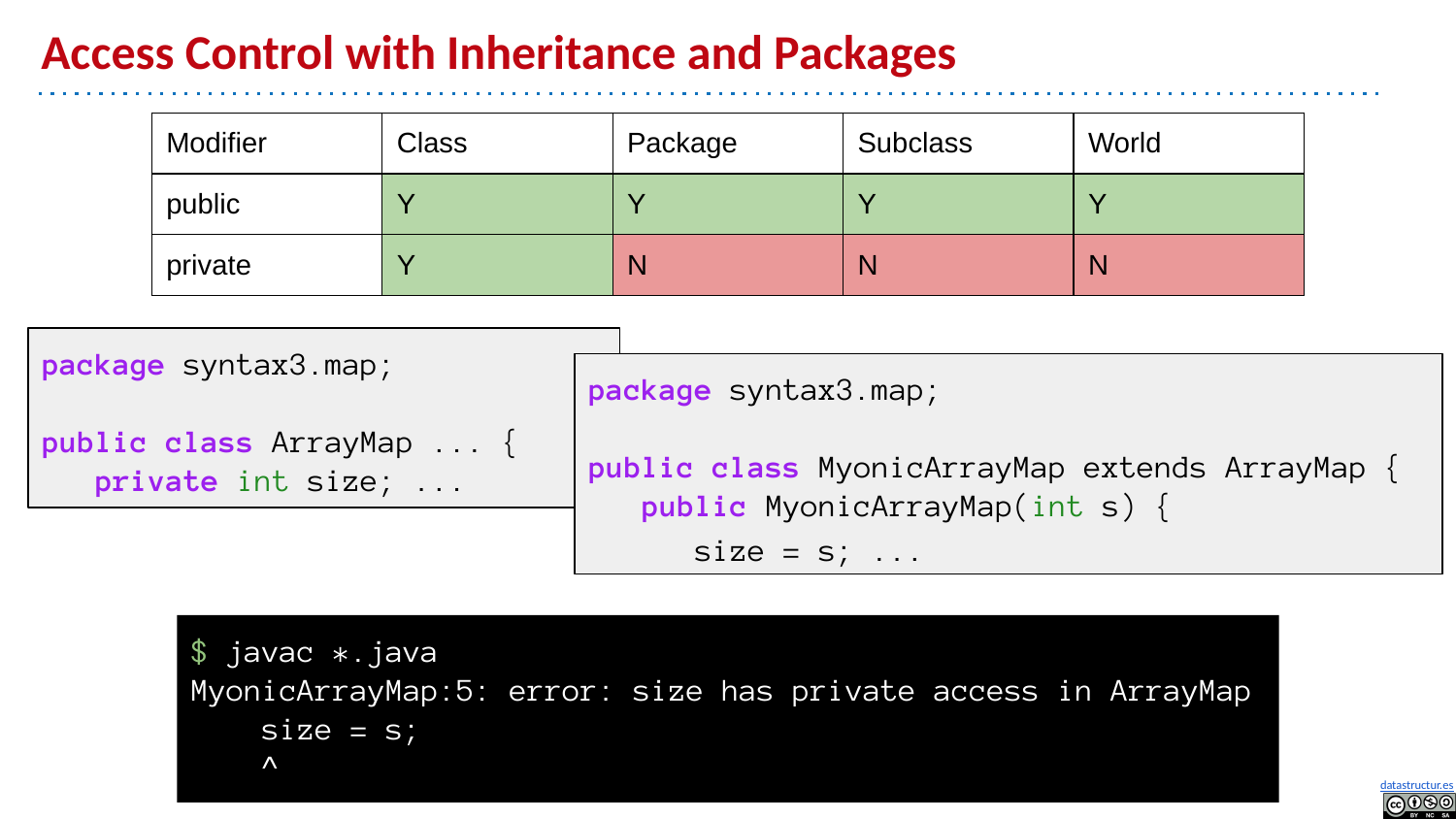

# Access Control with Inheritance and Packages
| Modifier | Class | Package | Subclass | World |
| --- | --- | --- | --- | --- |
| public | Y | Y | Y | Y |
| private | Y | N | N | N |
package syntax3.map;

public class ArrayMap ... {
   private int size; ...
package syntax3.map;

public class MyonicArrayMap extends ArrayMap {
   public MyonicArrayMap(int s) {
      size = s; ...
$ javac *.java
MyonicArrayMap:5: error: size has private access in ArrayMap
    size = s;
    ^